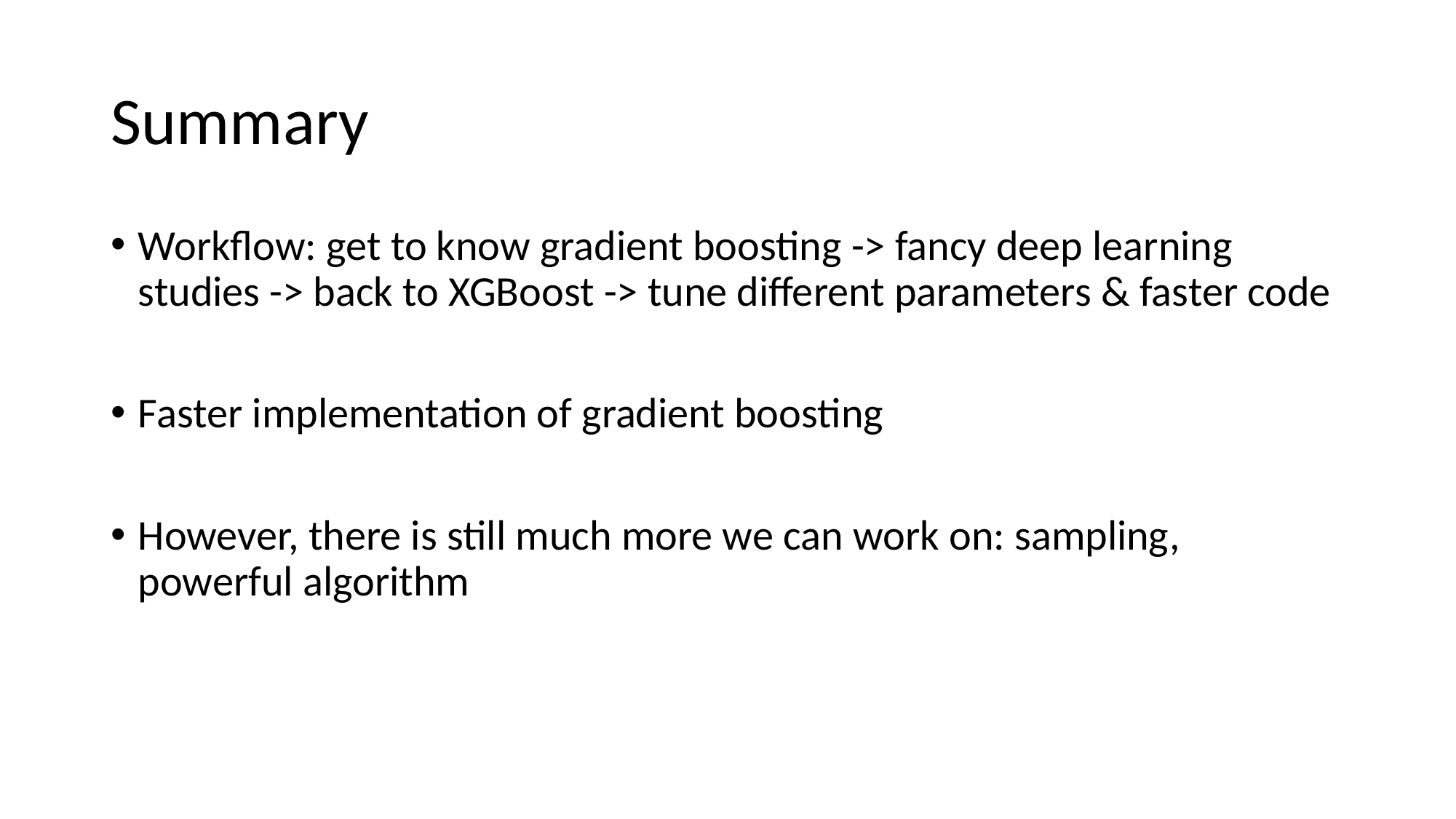

# Summary
Workflow: get to know gradient boosting -> fancy deep learning studies -> back to XGBoost -> tune different parameters & faster code

Faster implementation of gradient boosting

However, there is still much more we can work on: sampling, powerful algorithm